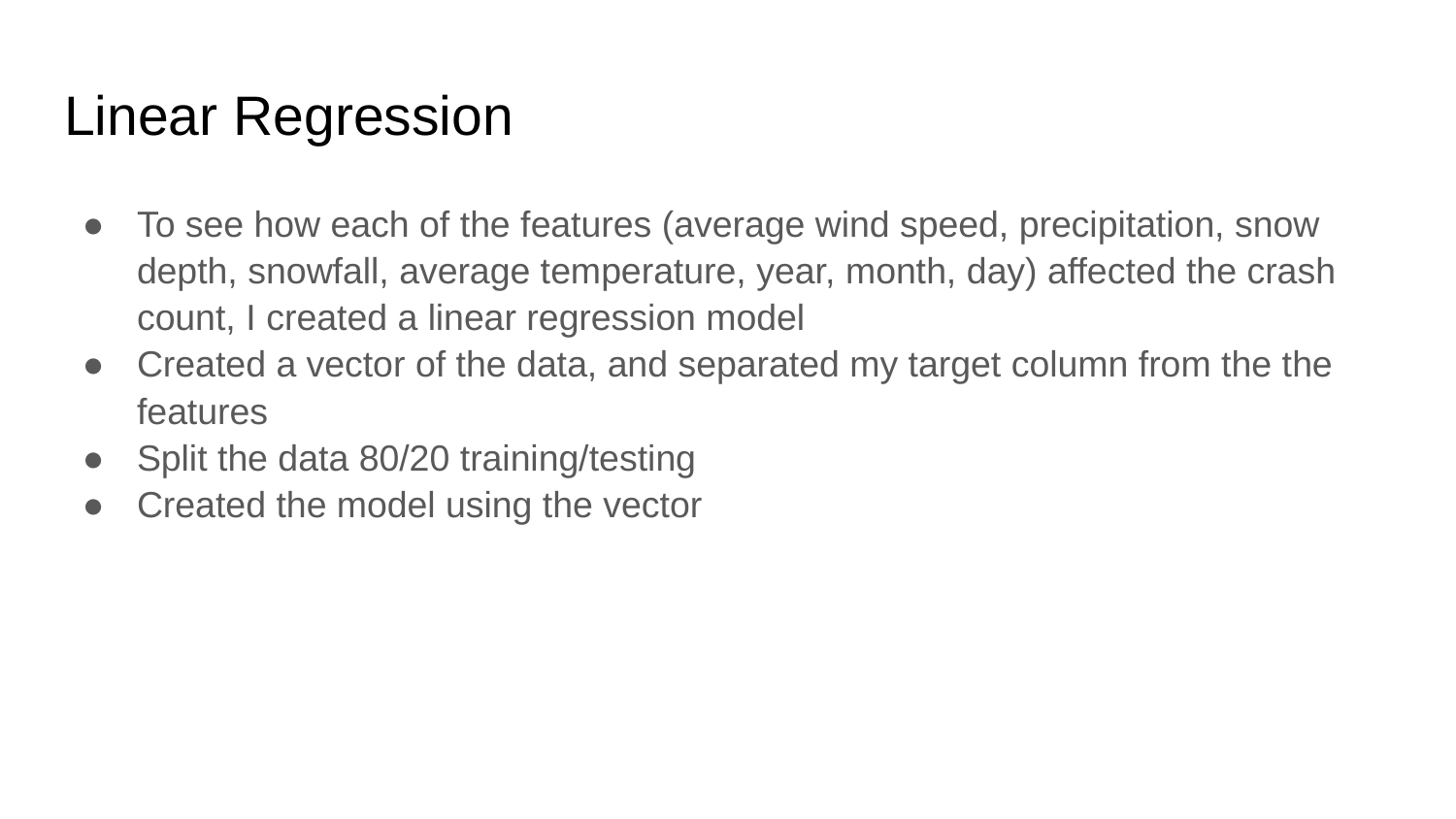

# Linear Regression
To see how each of the features (average wind speed, precipitation, snow depth, snowfall, average temperature, year, month, day) affected the crash count, I created a linear regression model
Created a vector of the data, and separated my target column from the the features
Split the data 80/20 training/testing
Created the model using the vector